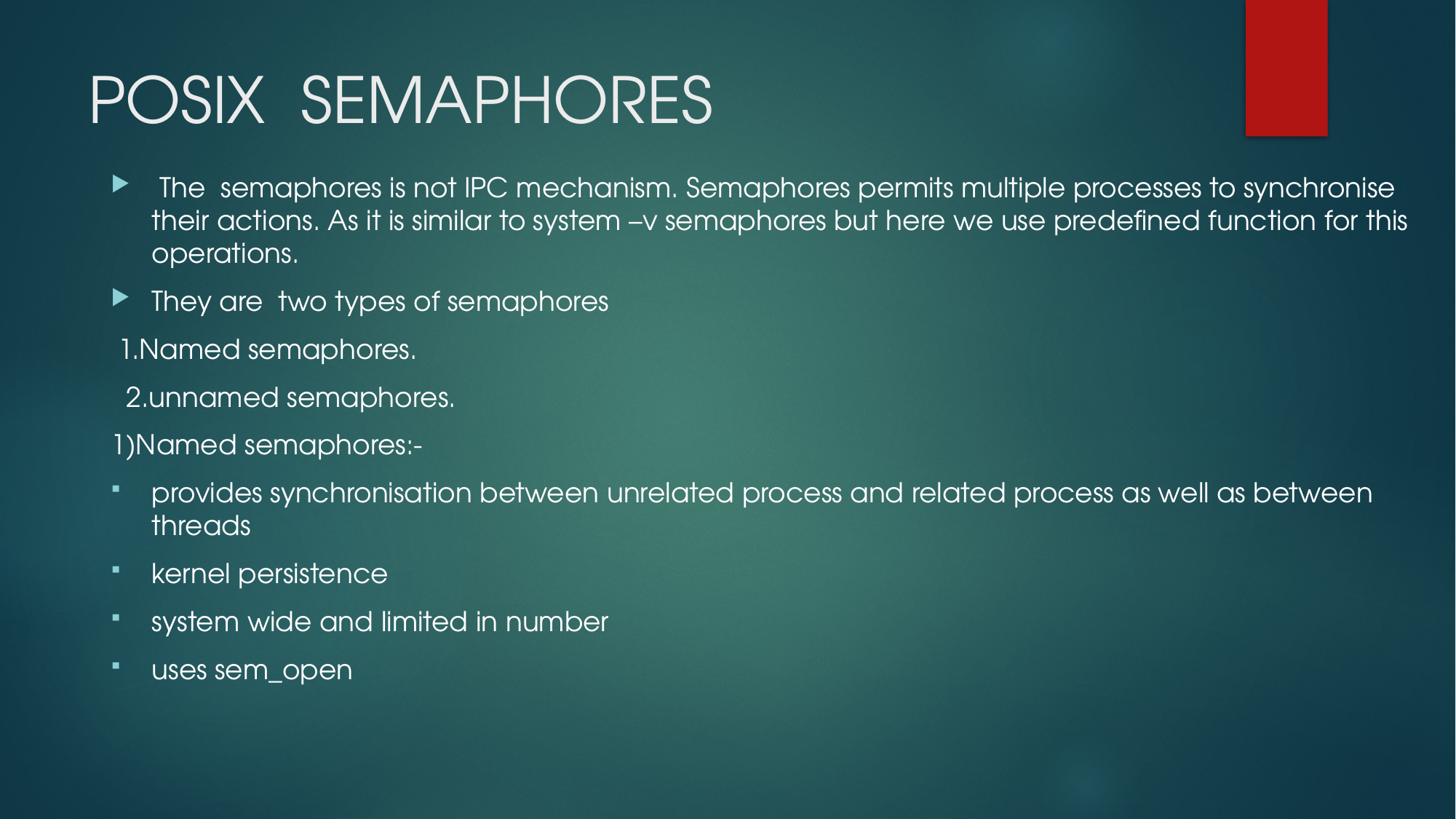

# POSIX  SEMAPHORES
 The  semaphores is not IPC mechanism. Semaphores permits multiple processes to synchronise their actions. As it is similar to system –v semaphores but here we use predefined function for this operations.
They are  two types of semaphores
 1.Named semaphores.
  2.unnamed semaphores.
1)Named semaphores:-
provides synchronisation between unrelated process and related process as well as between threads
kernel persistence
system wide and limited in number
uses sem_open